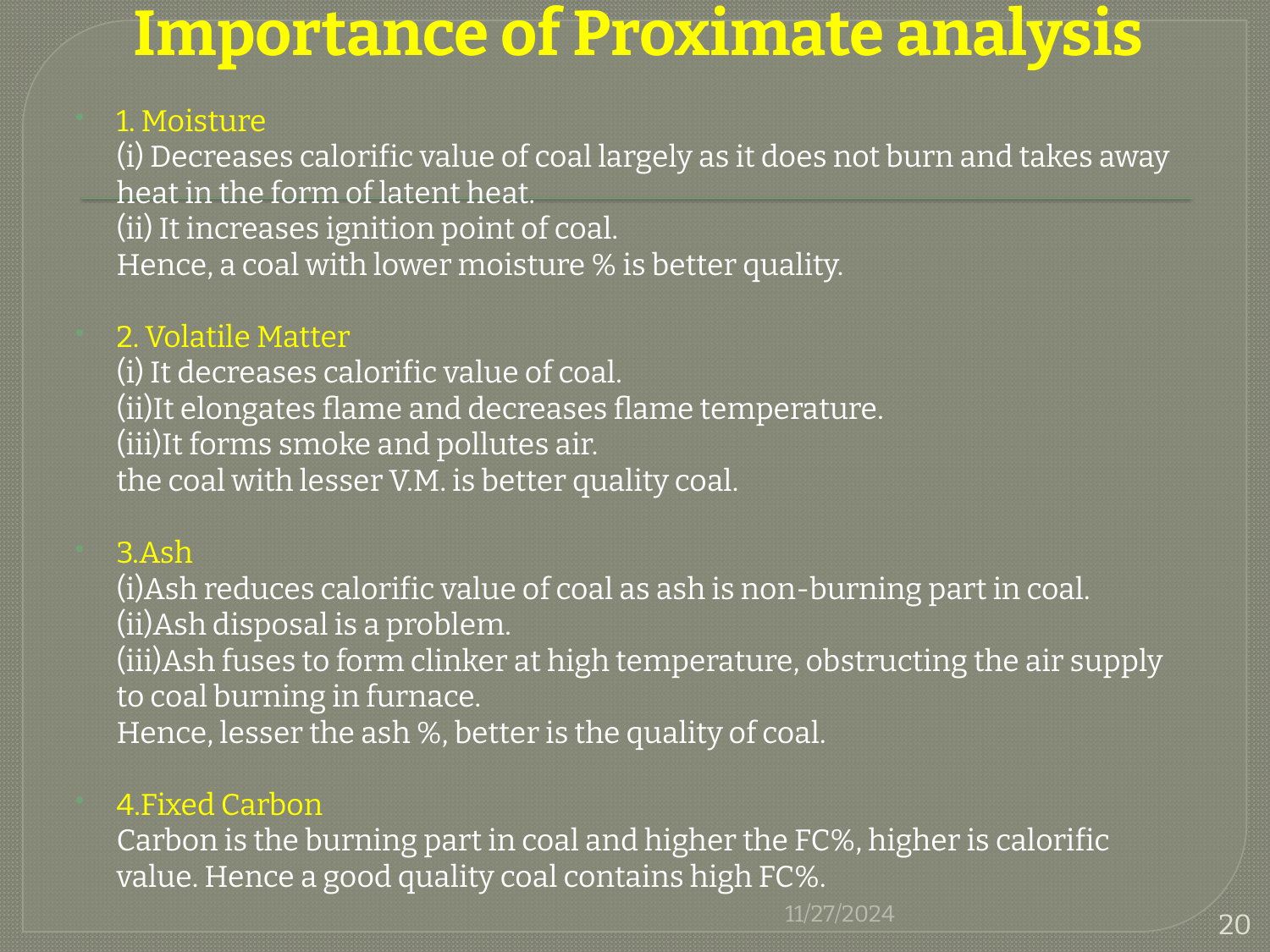

# Importance of Proximate analysis
1. Moisture
	(i) Decreases calorific value of coal largely as it does not burn and takes away heat in the form of latent heat.
	(ii) It increases ignition point of coal.
	Hence, a coal with lower moisture % is better quality.

2. Volatile Matter
	(i) It decreases calorific value of coal.
	(ii)It elongates flame and decreases flame temperature.
	(iii)It forms smoke and pollutes air.
	the coal with lesser V.M. is better quality coal.

3.Ash
	(i)Ash reduces calorific value of coal as ash is non-burning part in coal.
	(ii)Ash disposal is a problem.
	(iii)Ash fuses to form clinker at high temperature, obstructing the air supply to coal burning in furnace.
	Hence, lesser the ash %, better is the quality of coal.

4.Fixed Carbon
	Carbon is the burning part in coal and higher the FC%, higher is calorific value. Hence a good quality coal contains high FC%.

11/27/2024
20